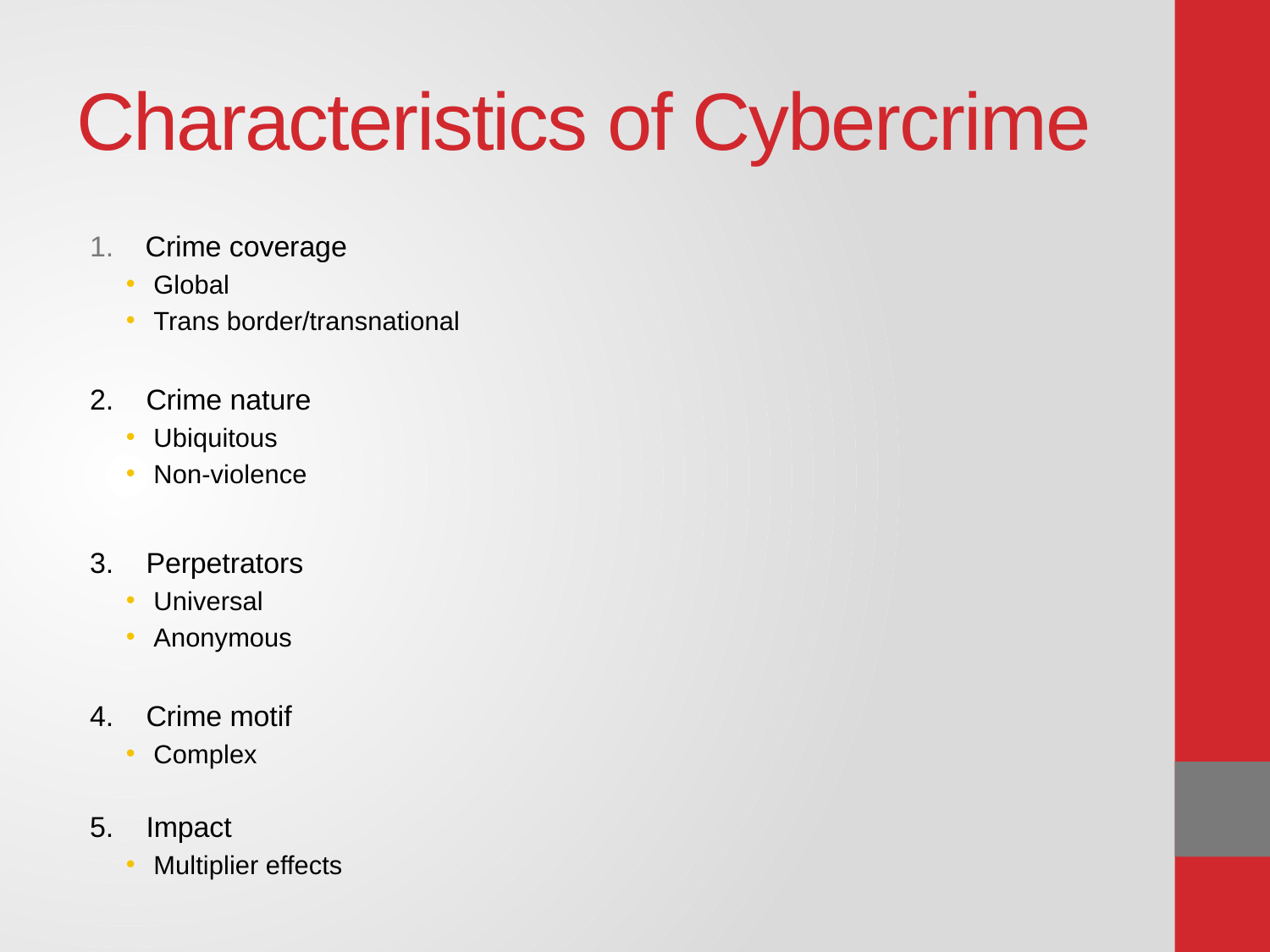

# Characteristics of Cybercrime
Crime coverage
Global
Trans border/transnational

2.    Crime nature
Ubiquitous
Non-violence

3.    Perpetrators
Universal
Anonymous

4.    Crime motif
Complex
5.    Impact
Multiplier effects